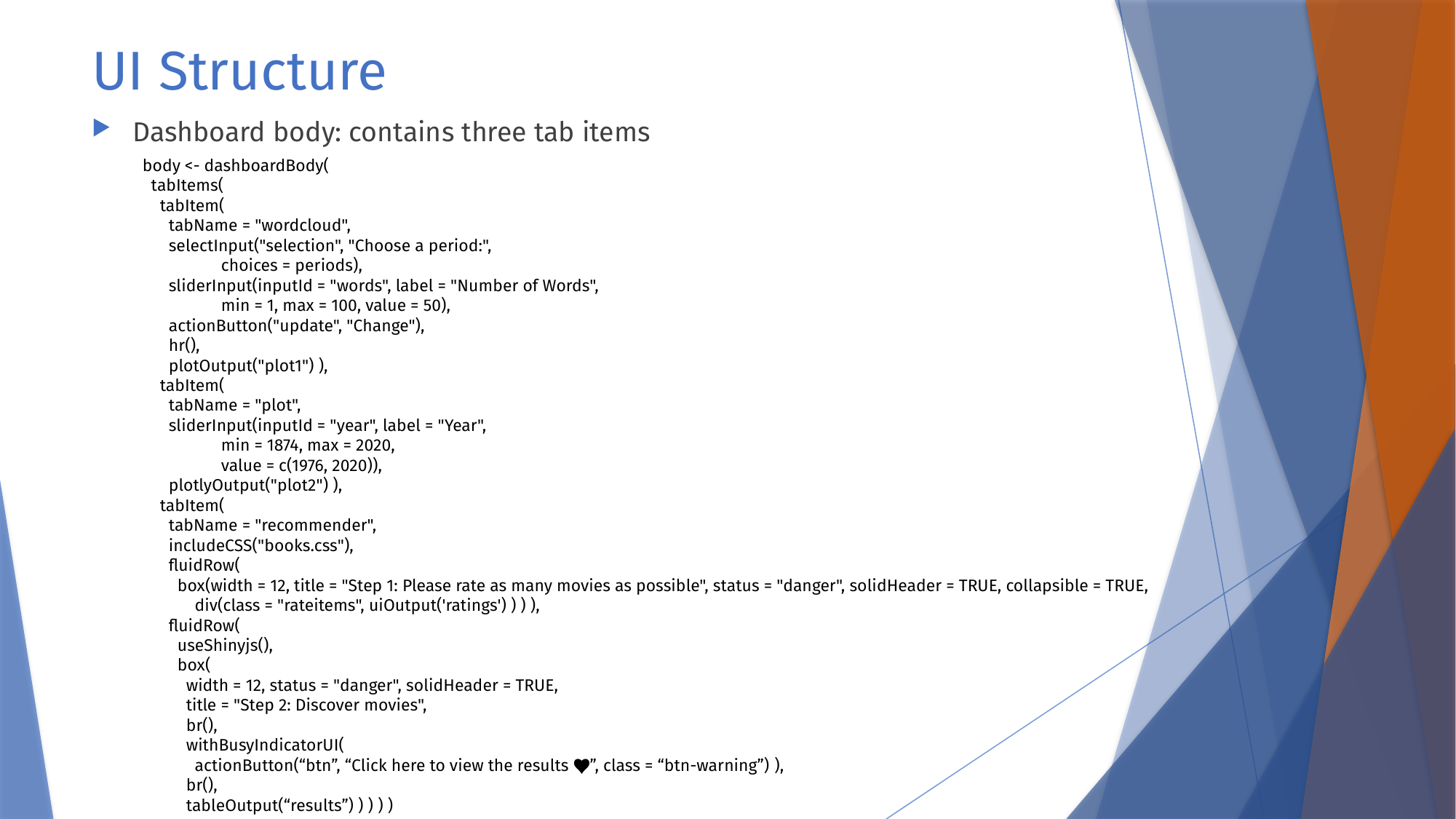

# UI Structure
Dashboard body: contains three tab items

body <- dashboardBody(
  tabItems(
    tabItem(
      tabName = "wordcloud",
      selectInput("selection", "Choose a period:",
                  choices = periods),
      sliderInput(inputId = "words", label = "Number of Words",
                  min = 1, max = 100, value = 50),
      actionButton("update", "Change"),
      hr(),
      plotOutput("plot1") ),
    tabItem(
      tabName = "plot",
      sliderInput(inputId = "year", label = "Year",
                  min = 1874, max = 2020,
                  value = c(1976, 2020)),
      plotlyOutput("plot2") ),
    tabItem(
      tabName = "recommender",
      includeCSS("books.css"),
      fluidRow(
        box(width = 12, title = "Step 1: Please rate as many movies as possible", status = "danger", solidHeader = TRUE, collapsible = TRUE,
            div(class = "rateitems", uiOutput('ratings') ) ) ),
      fluidRow(
        useShinyjs(),
        box(
          width = 12, status = "danger", solidHeader = TRUE,
          title = "Step 2: Discover movies",
          br(),
          withBusyIndicatorUI(
            actionButton(“btn”, “Click here to view the results ♥”, class = “btn-warning”) ),
          br(),
          tableOutput(“results”) ) ) ) )